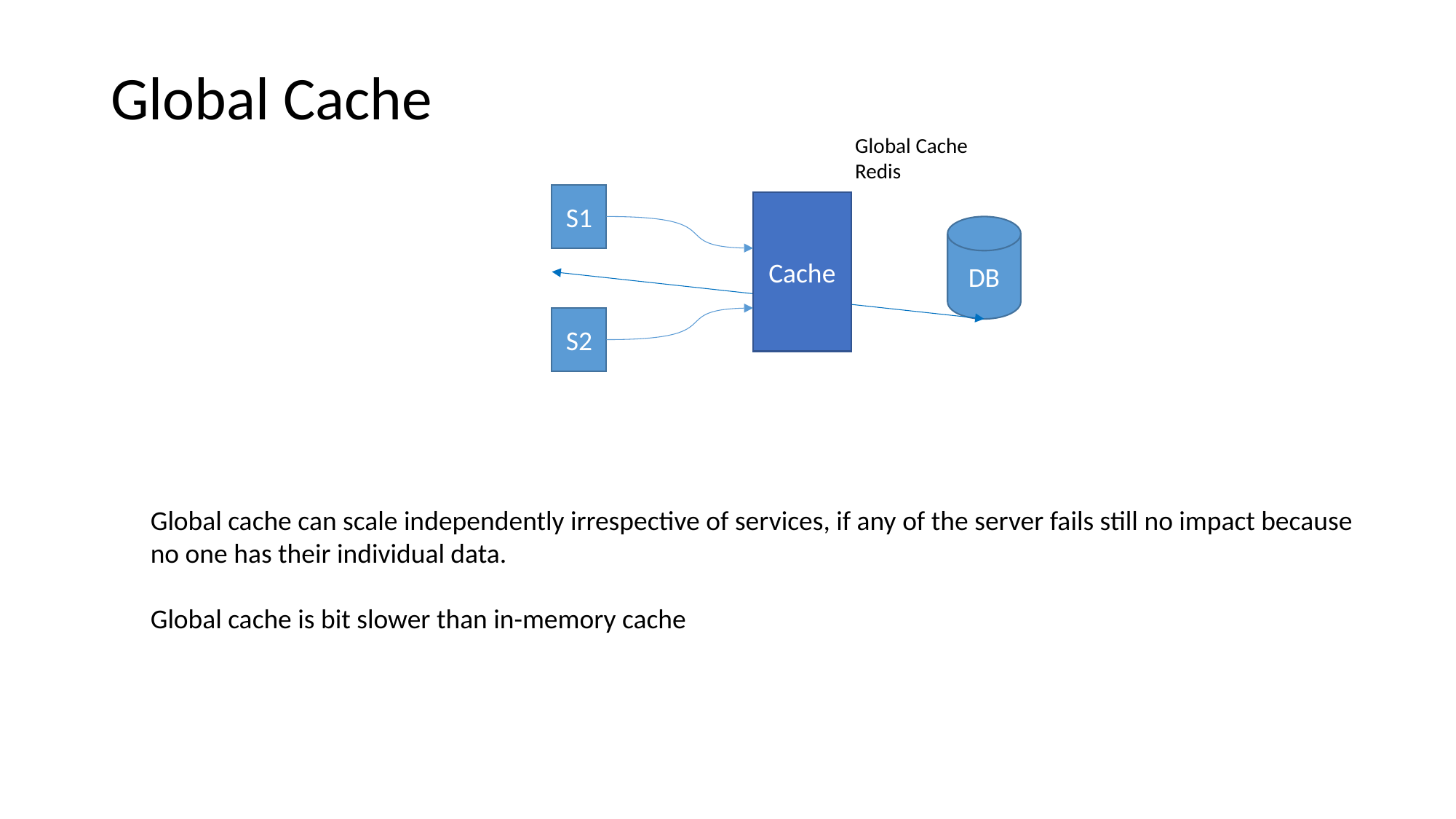

# Global Cache
Global Cache
Redis
S1
Cache
DB
S2
Global cache can scale independently irrespective of services, if any of the server fails still no impact because
no one has their individual data.

Global cache is bit slower than in-memory cache